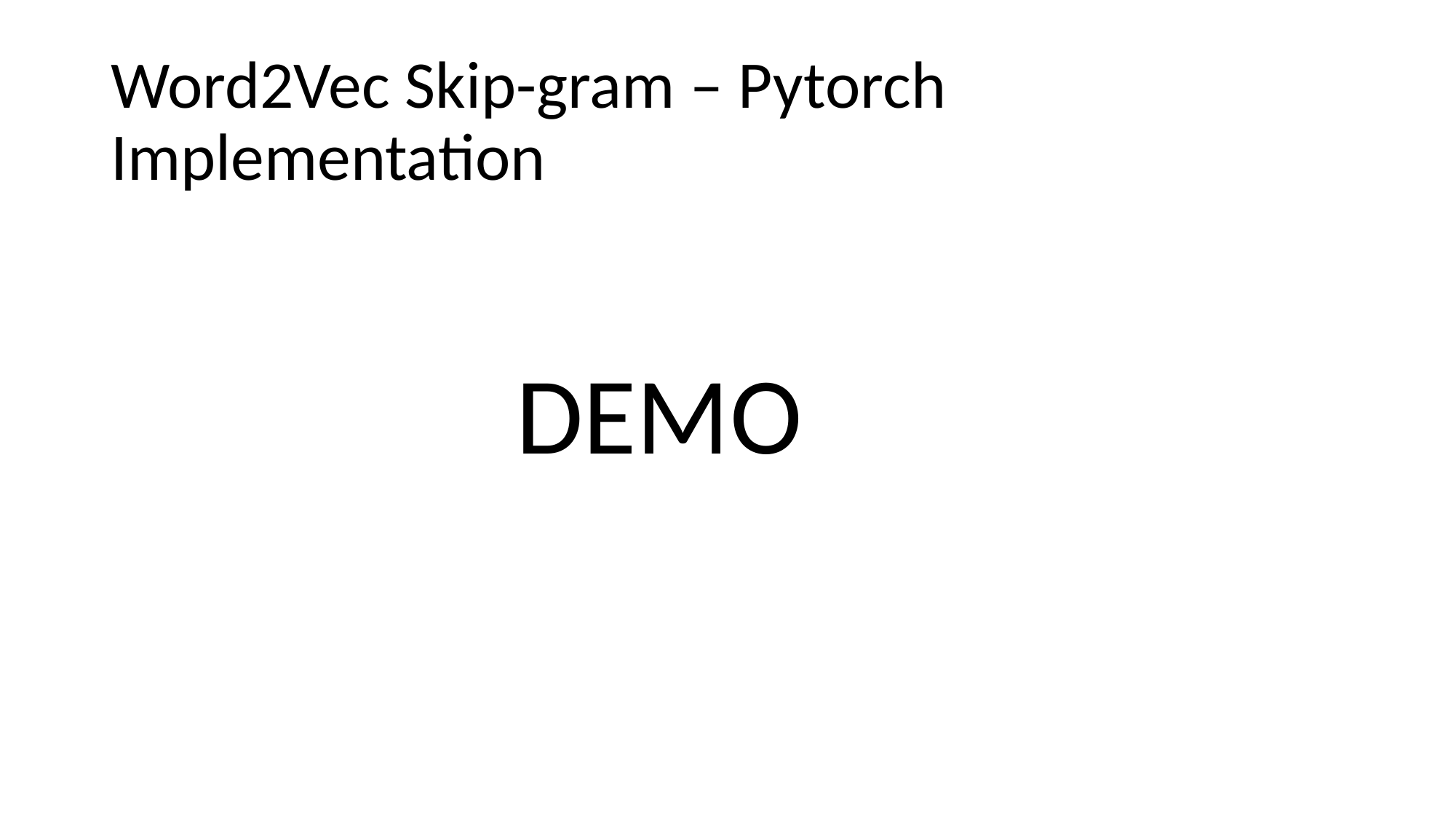

# Word2Vec Skip-gram – Pytorch Implementation
DEMO